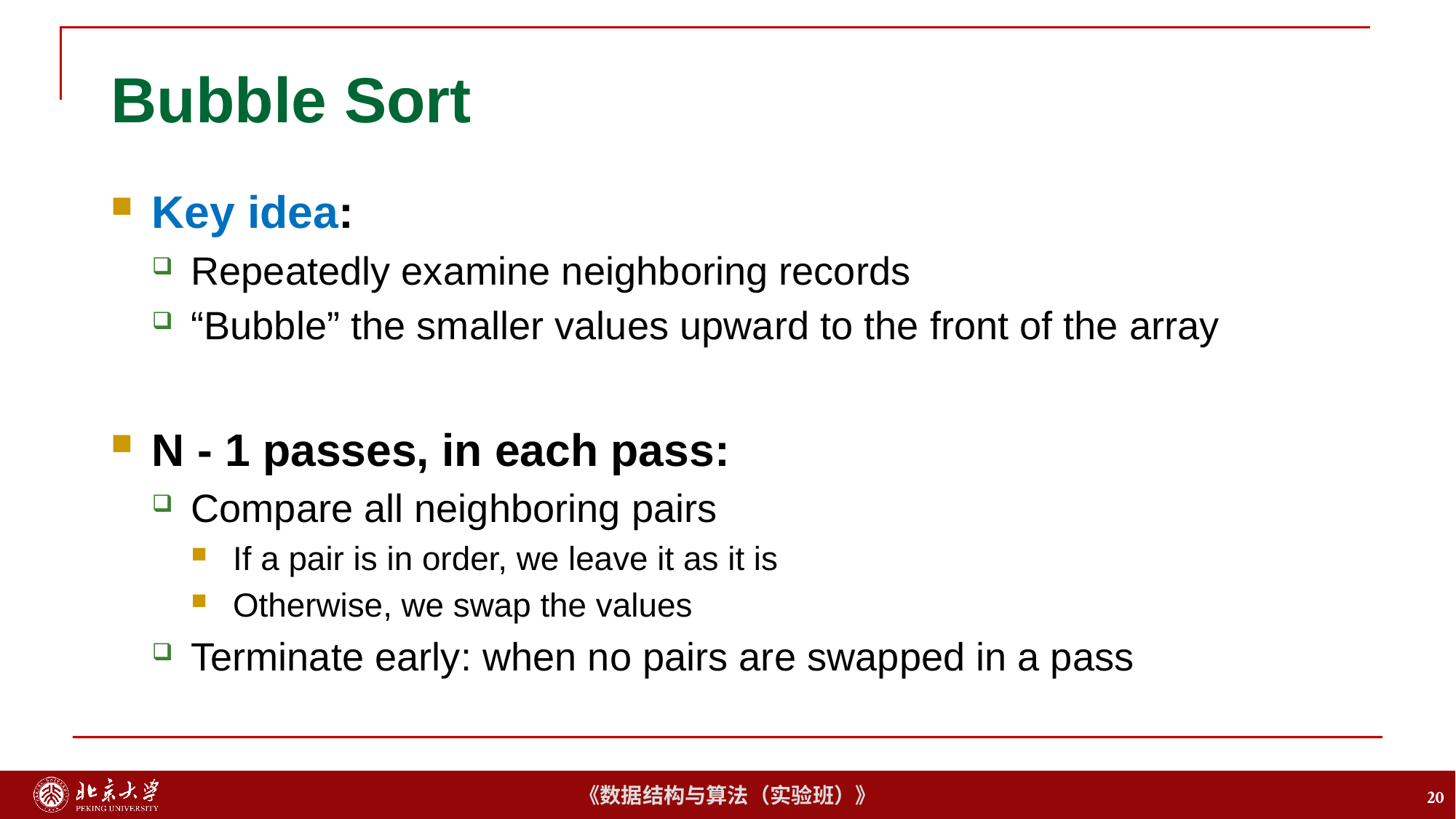

# Bubble Sort
Key idea:
Repeatedly examine neighboring records
“Bubble” the smaller values upward to the front of the array

N - 1 passes, in each pass:
Compare all neighboring pairs
If a pair is in order, we leave it as it is
Otherwise, we swap the values
Terminate early: when no pairs are swapped in a pass
20